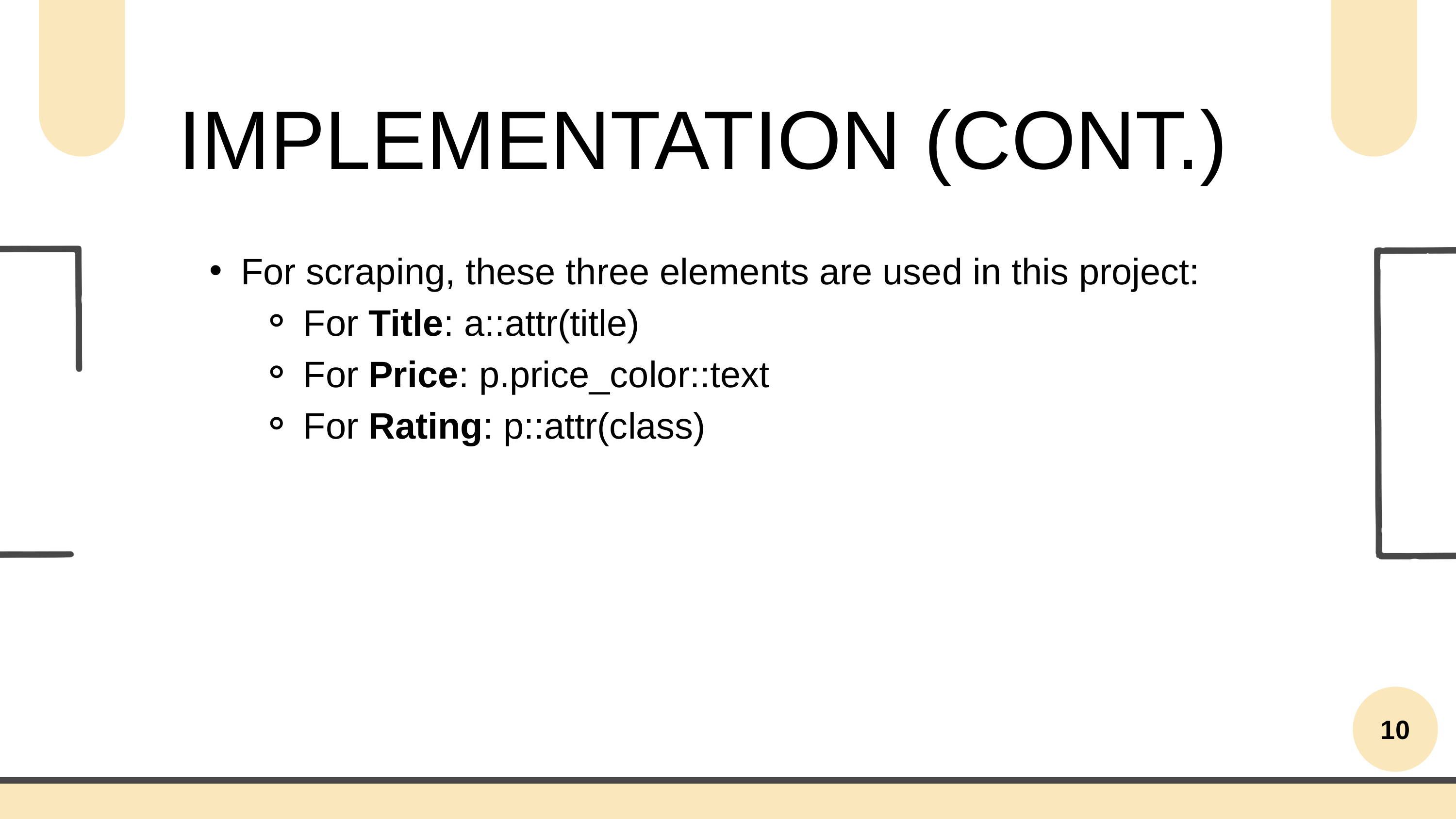

IMPLEMENTATION (CONT.)
For scraping, these three elements are used in this project:
For Title: a::attr(title)
For Price: p.price_color::text
For Rating: p::attr(class)

10